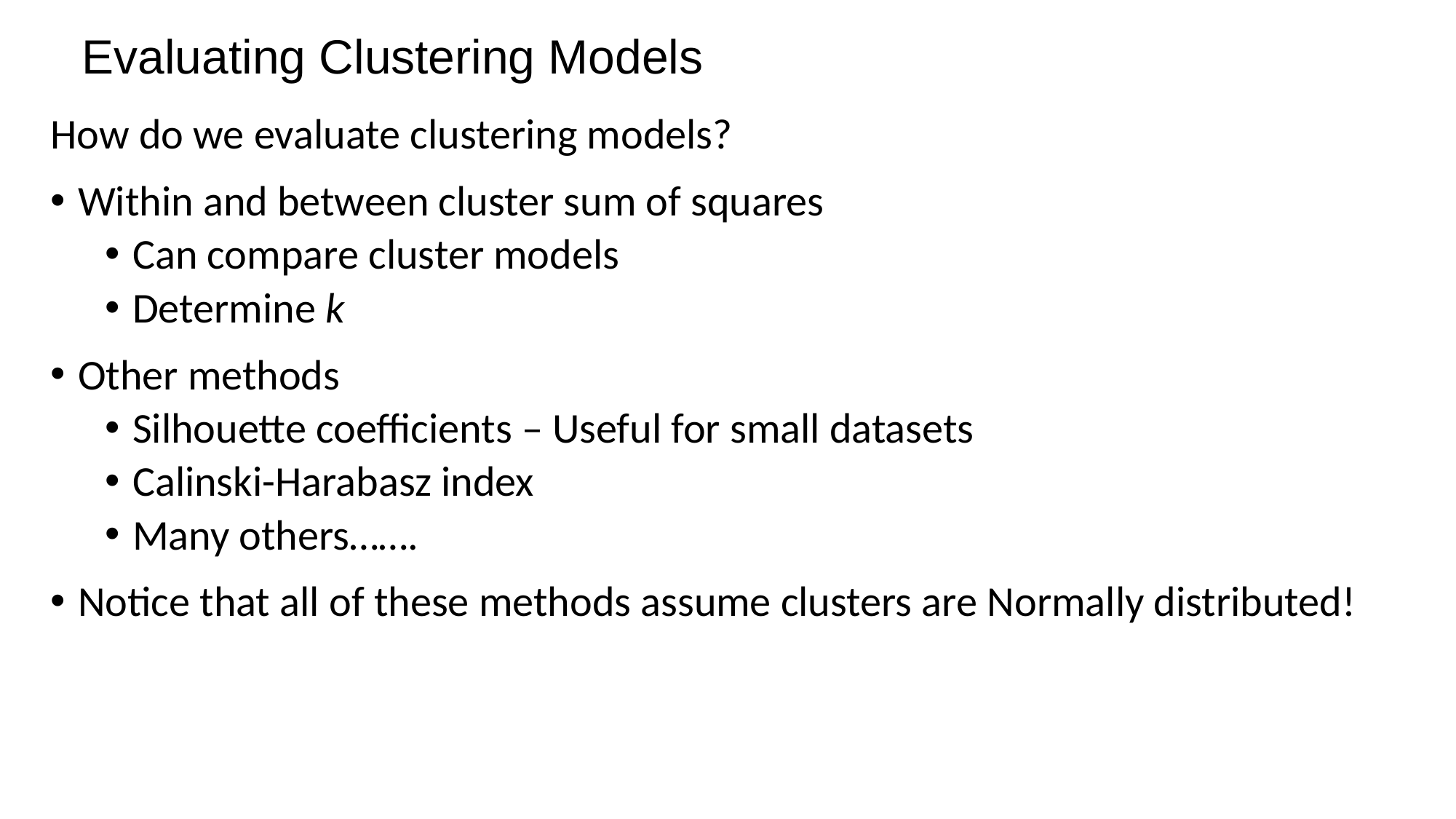

# Evaluating Clustering Models
How do we evaluate clustering models?
Within and between cluster sum of squares
Can compare cluster models
Determine k
Other methods
Silhouette coefficients – Useful for small datasets
Calinski-Harabasz index
Many others…….
Notice that all of these methods assume clusters are Normally distributed!